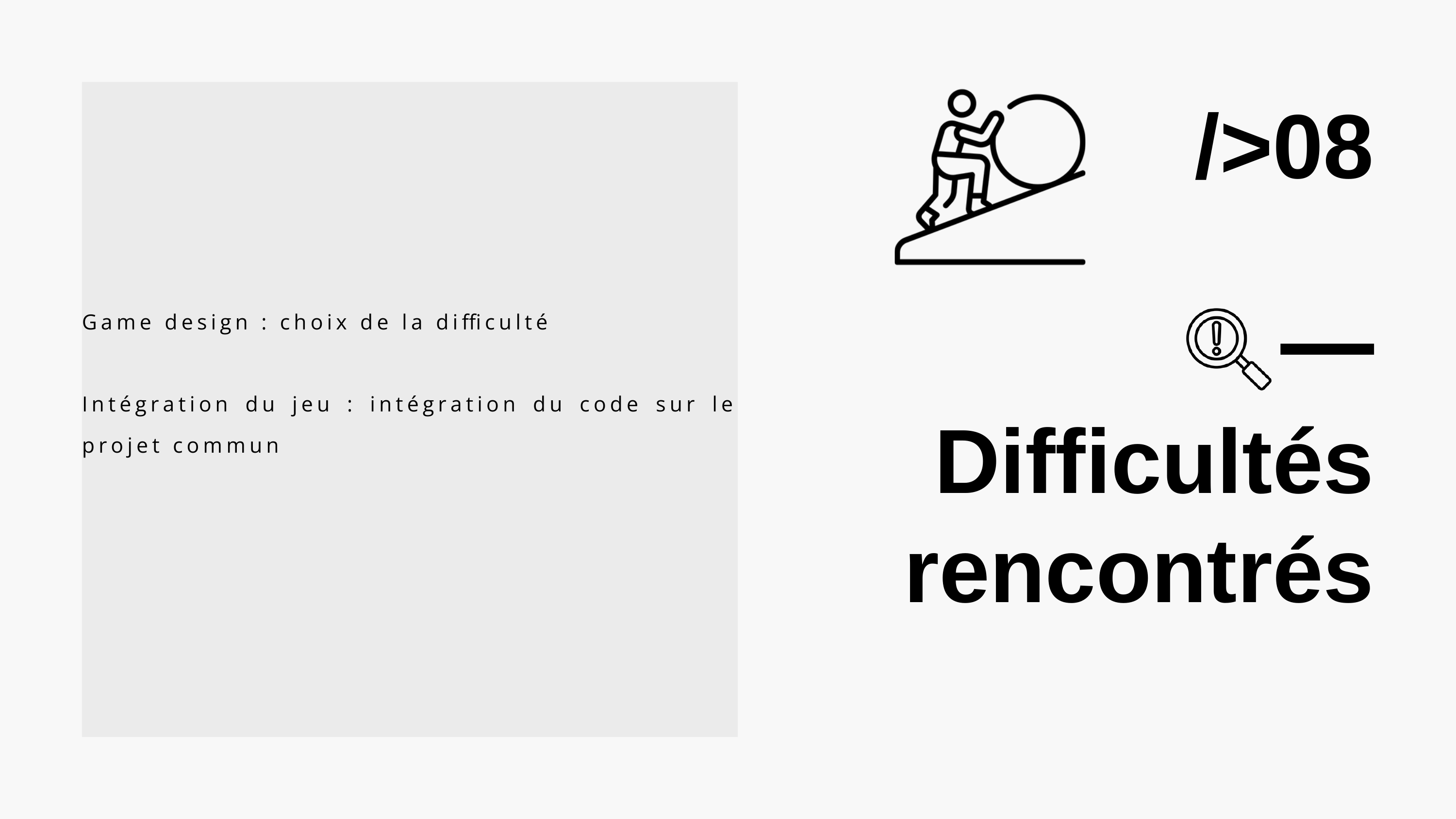

/>08

Game design : choix de la difficulté

Intégration du jeu : intégration du code sur le projet commun

 Difficultés rencontrés